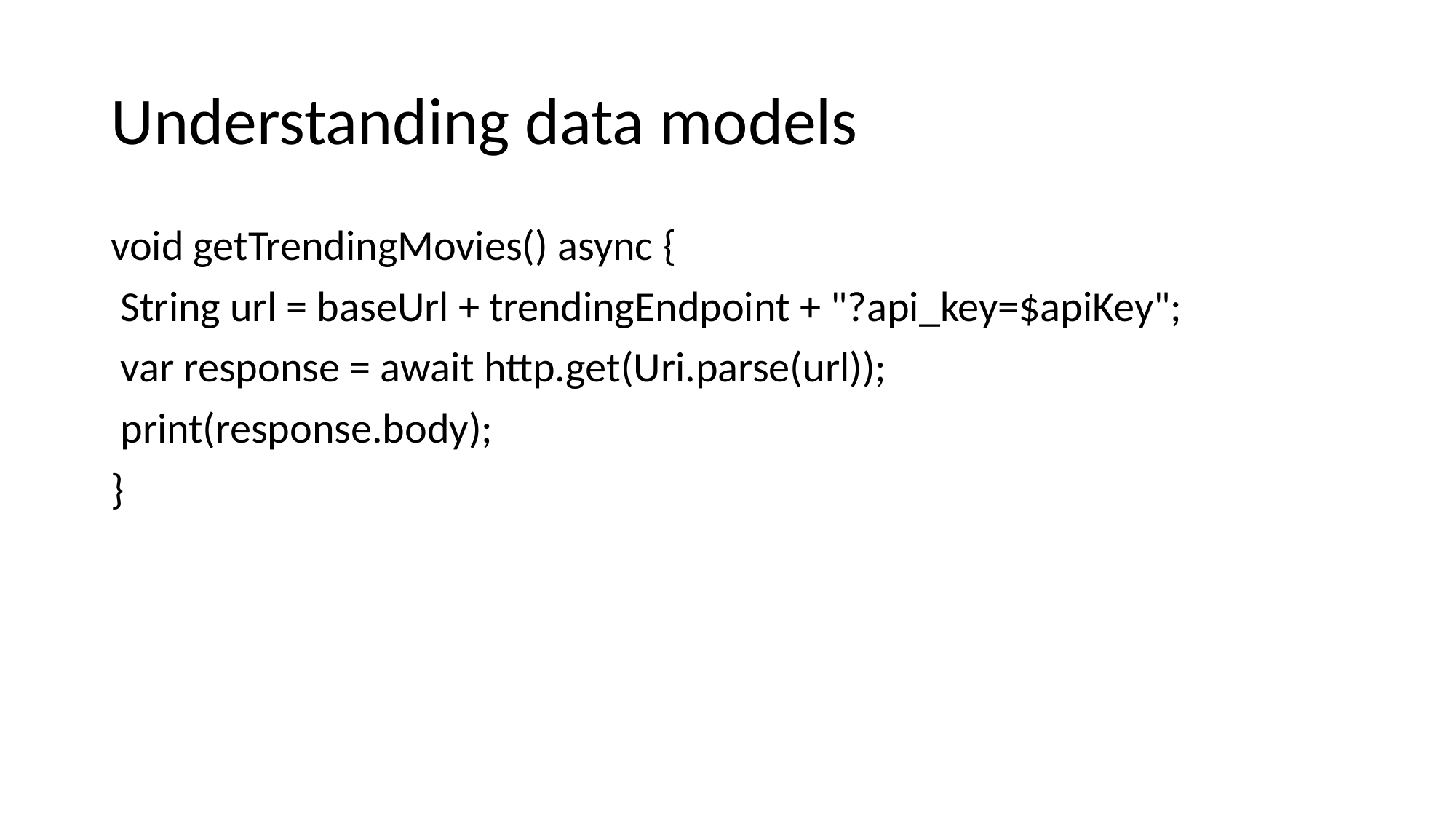

# Understanding data models
void getTrendingMovies() async {
 String url = baseUrl + trendingEndpoint + "?api_key=$apiKey";
 var response = await http.get(Uri.parse(url));
 print(response.body);
}